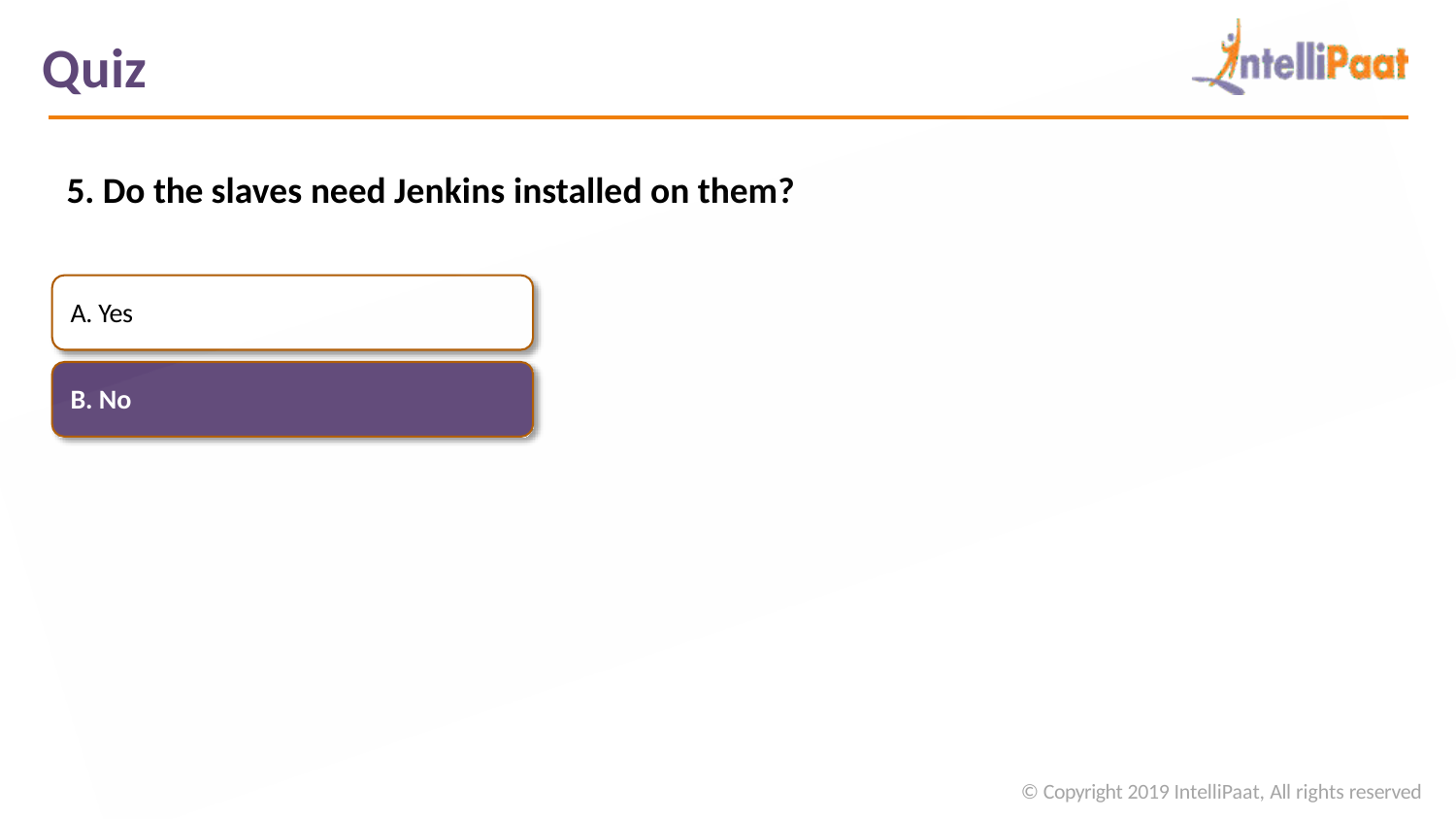

# Quiz
5. Do the slaves need Jenkins installed on them?

A. Yes

B. No
© Copyright 2019 IntelliPaat, All rights reserved